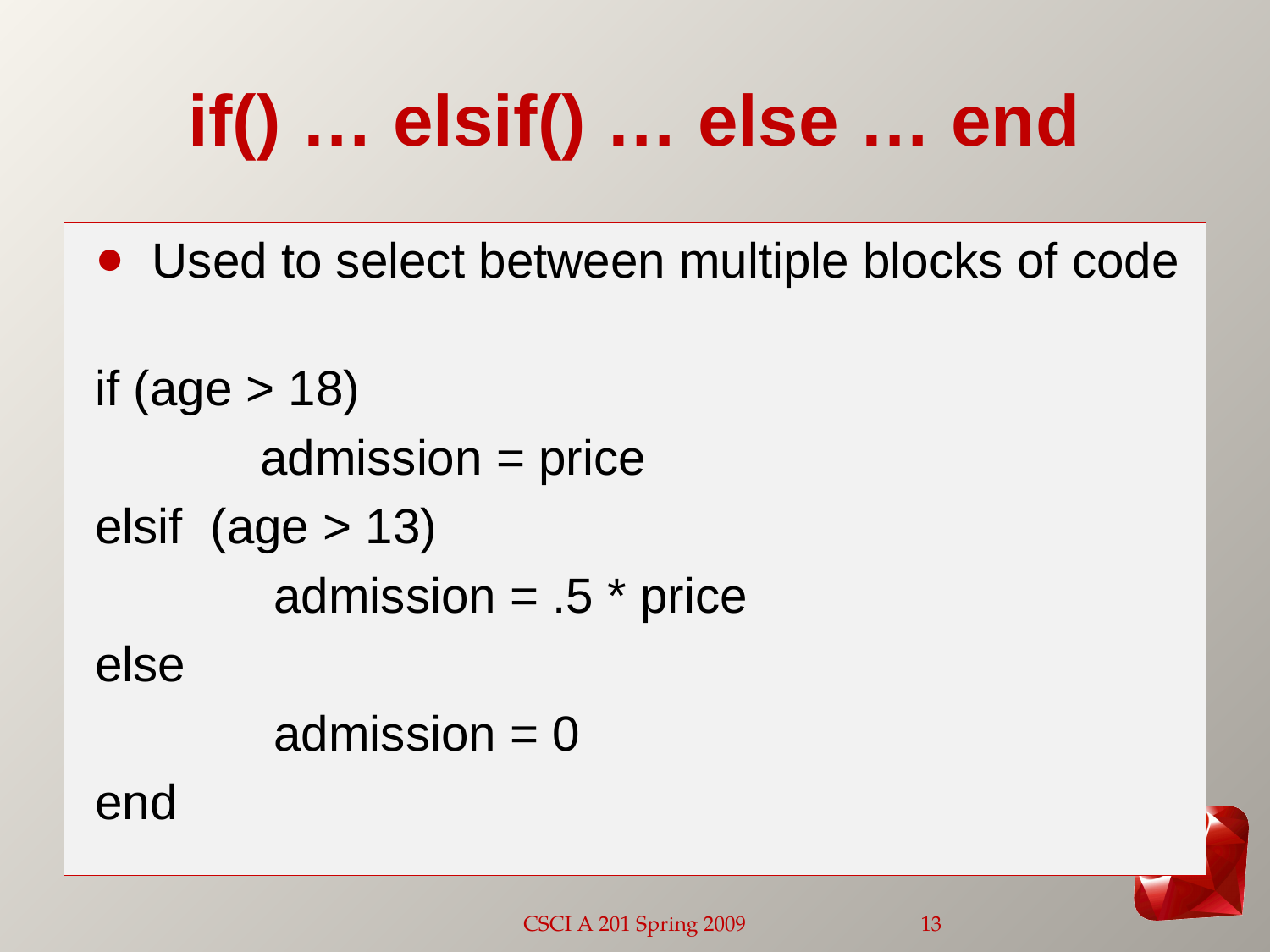

# if() … elsif() … else … end
Used to select between multiple blocks of code
if (age > 18)
            admission = price
elsif  (age > 13)
             admission = .5 * price
else
             admission = 0
end

CSCI A 201 Spring 2009
13